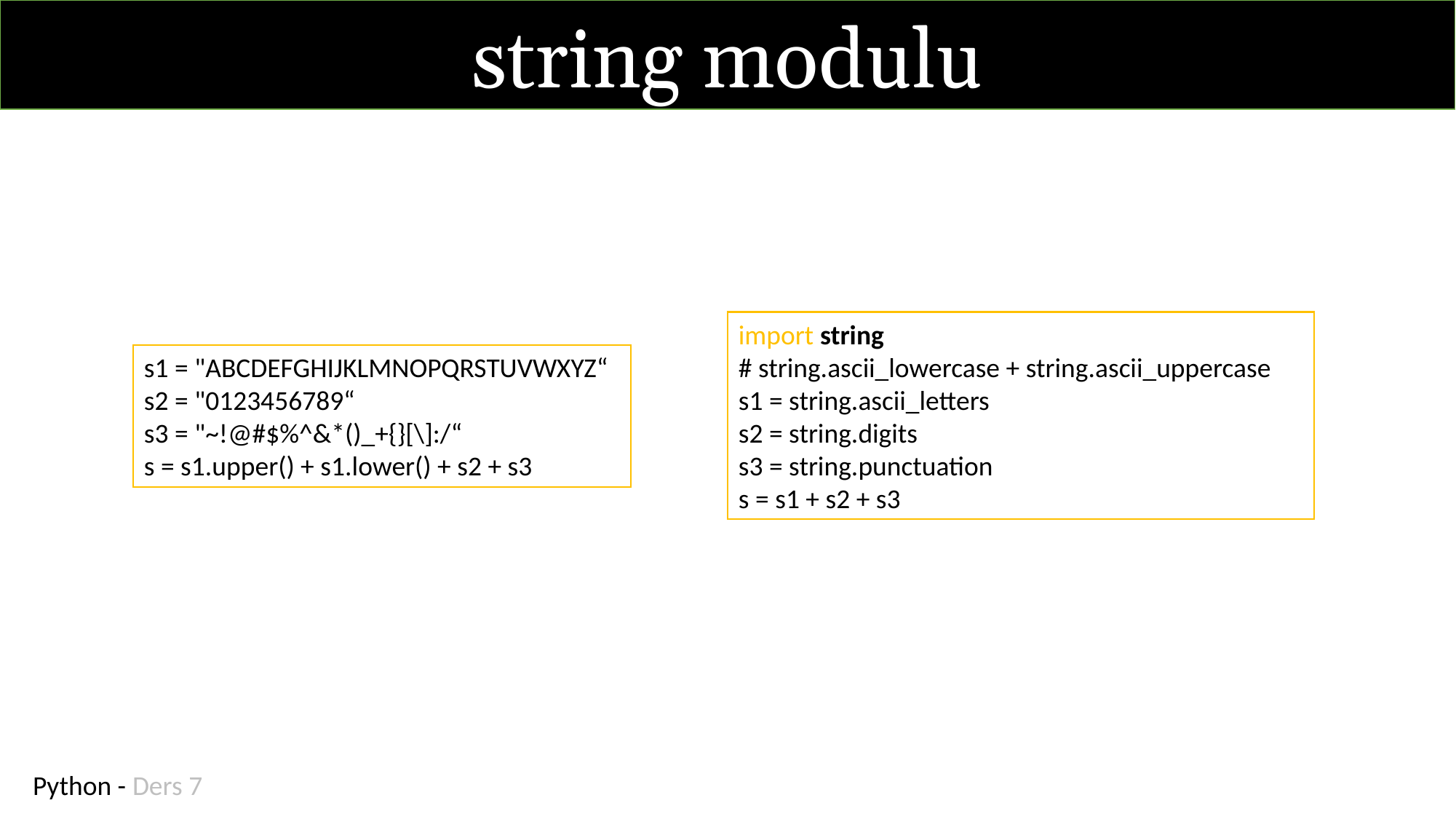

string modulu
import string
# string.ascii_lowercase + string.ascii_uppercase
s1 = string.ascii_letters
s2 = string.digits
s3 = string.punctuation
s = s1 + s2 + s3
s1 = "ABCDEFGHIJKLMNOPQRSTUVWXYZ“
s2 = "0123456789“
s3 = "~!@#$%^&*()_+{}[\]:/“
s = s1.upper() + s1.lower() + s2 + s3
Python - Ders 7